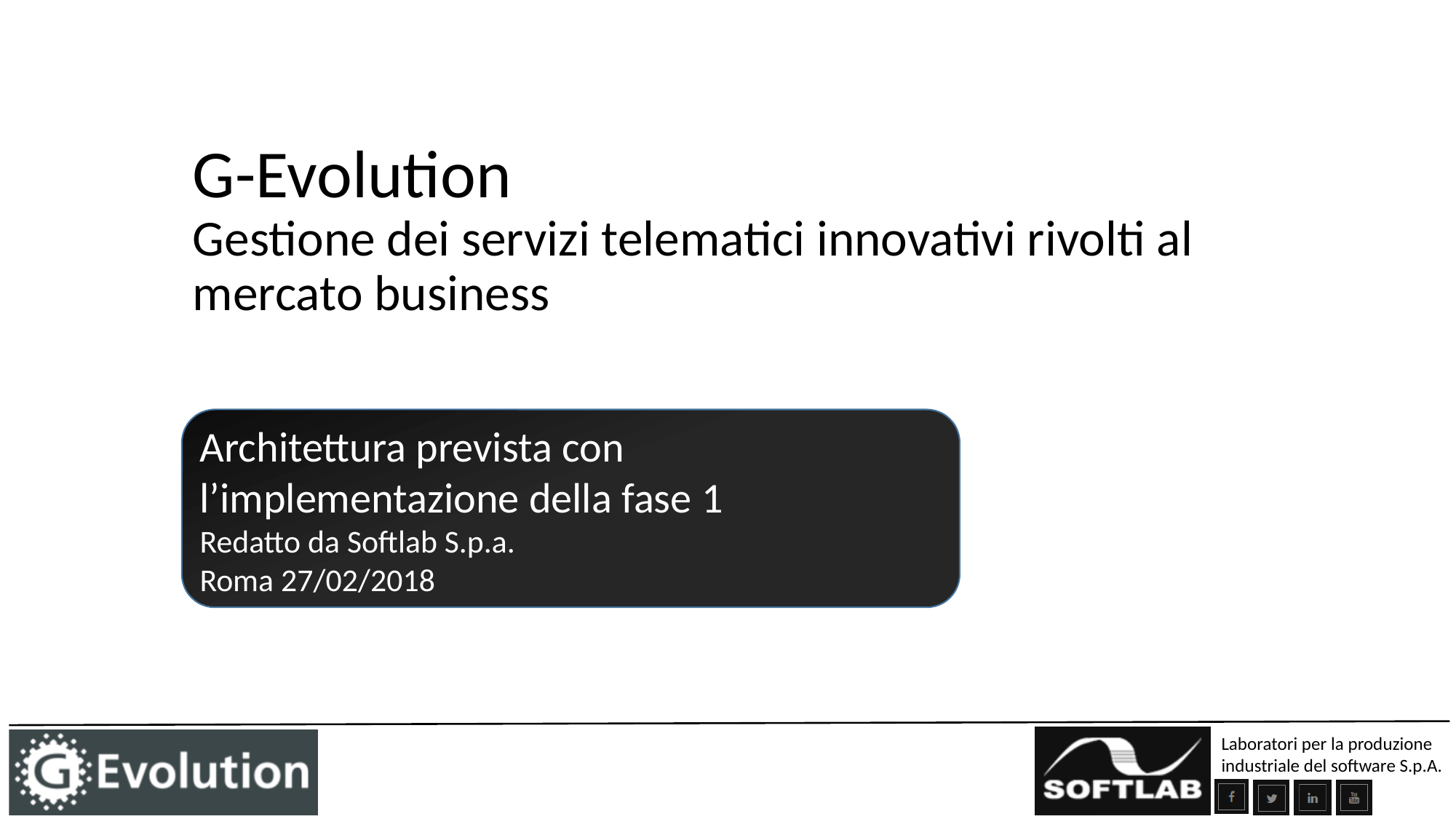

G-Evolution
Gestione dei servizi telematici innovativi rivolti al mercato business
Architettura prevista con l’implementazione della fase 1
Redatto da Softlab S.p.a.
Roma 27/02/2018